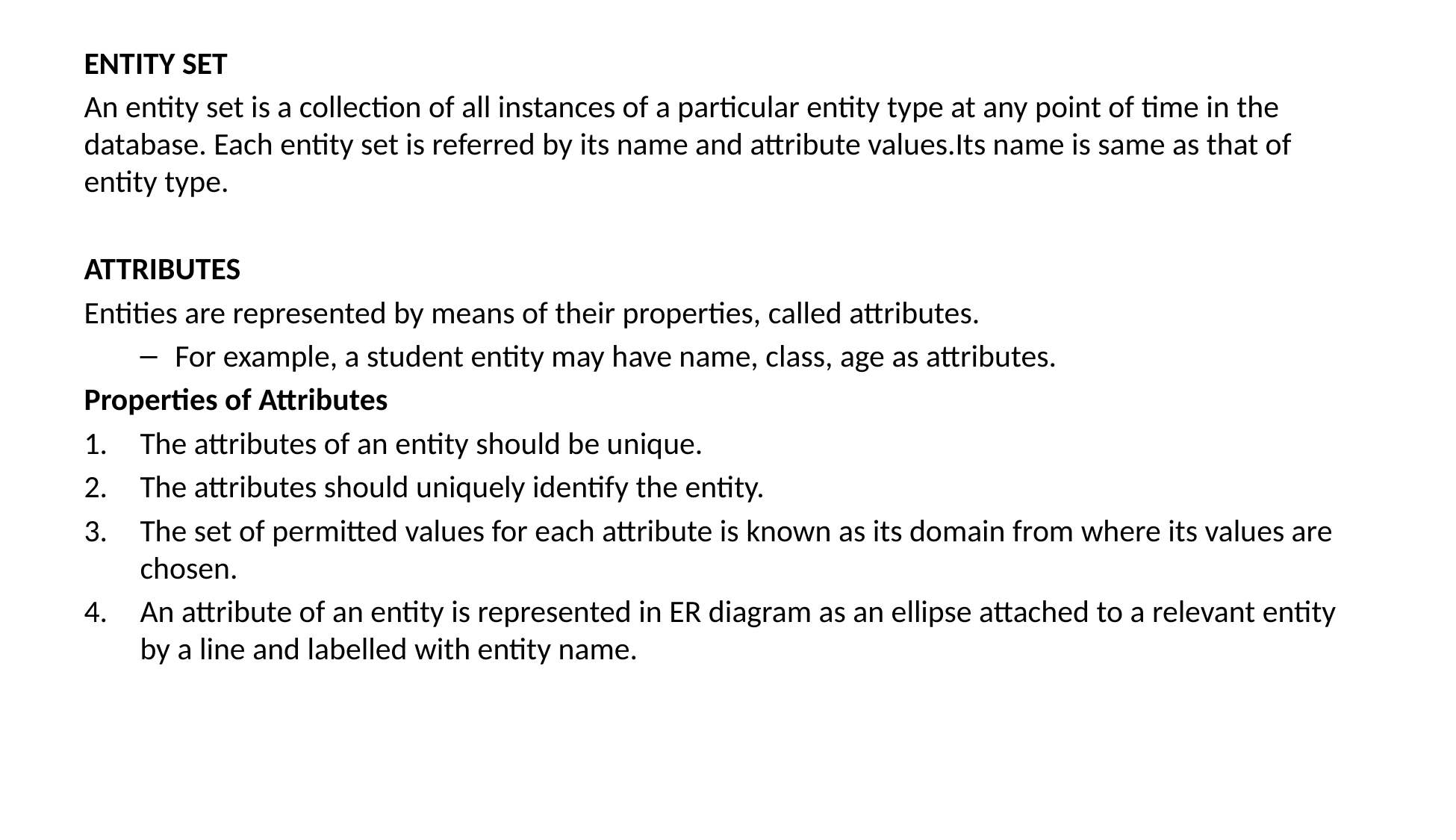

ENTITY SET
An entity set is a collection of all instances of a particular entity type at any point of time in the database. Each entity set is referred by its name and attribute values.Its name is same as that of entity type.

ATTRIBUTES
Entities are represented by means of their properties, called attributes.
For example, a student entity may have name, class, age as attributes.
Properties of Attributes
The attributes of an entity should be unique.
The attributes should uniquely identify the entity.
The set of permitted values for each attribute is known as its domain from where its values are chosen.
An attribute of an entity is represented in ER diagram as an ellipse attached to a relevant entity by a line and labelled with entity name.